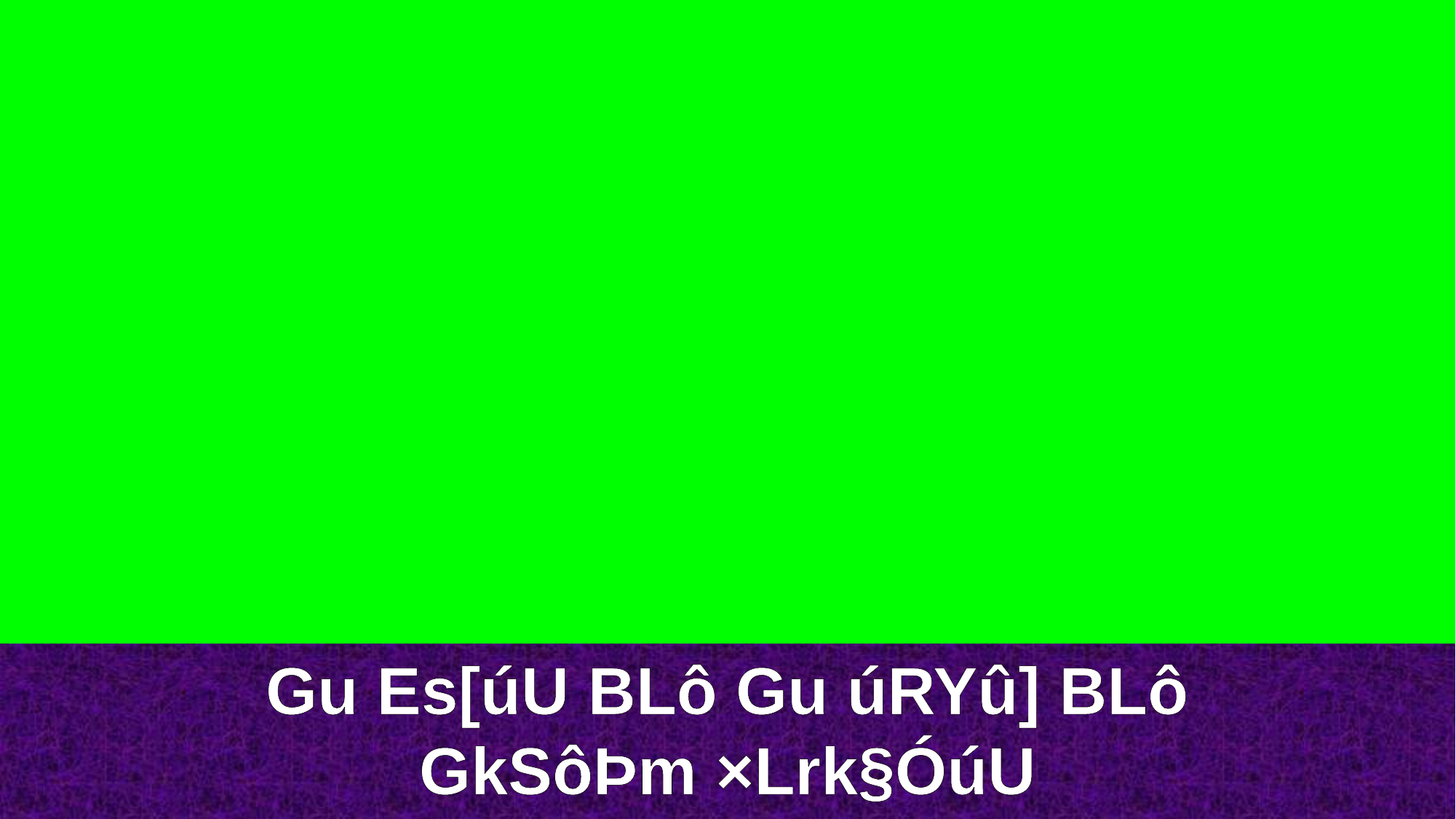

Gu Es[úU BLô Gu úRYû] BLô GkSôÞm ×Lrk§ÓúU